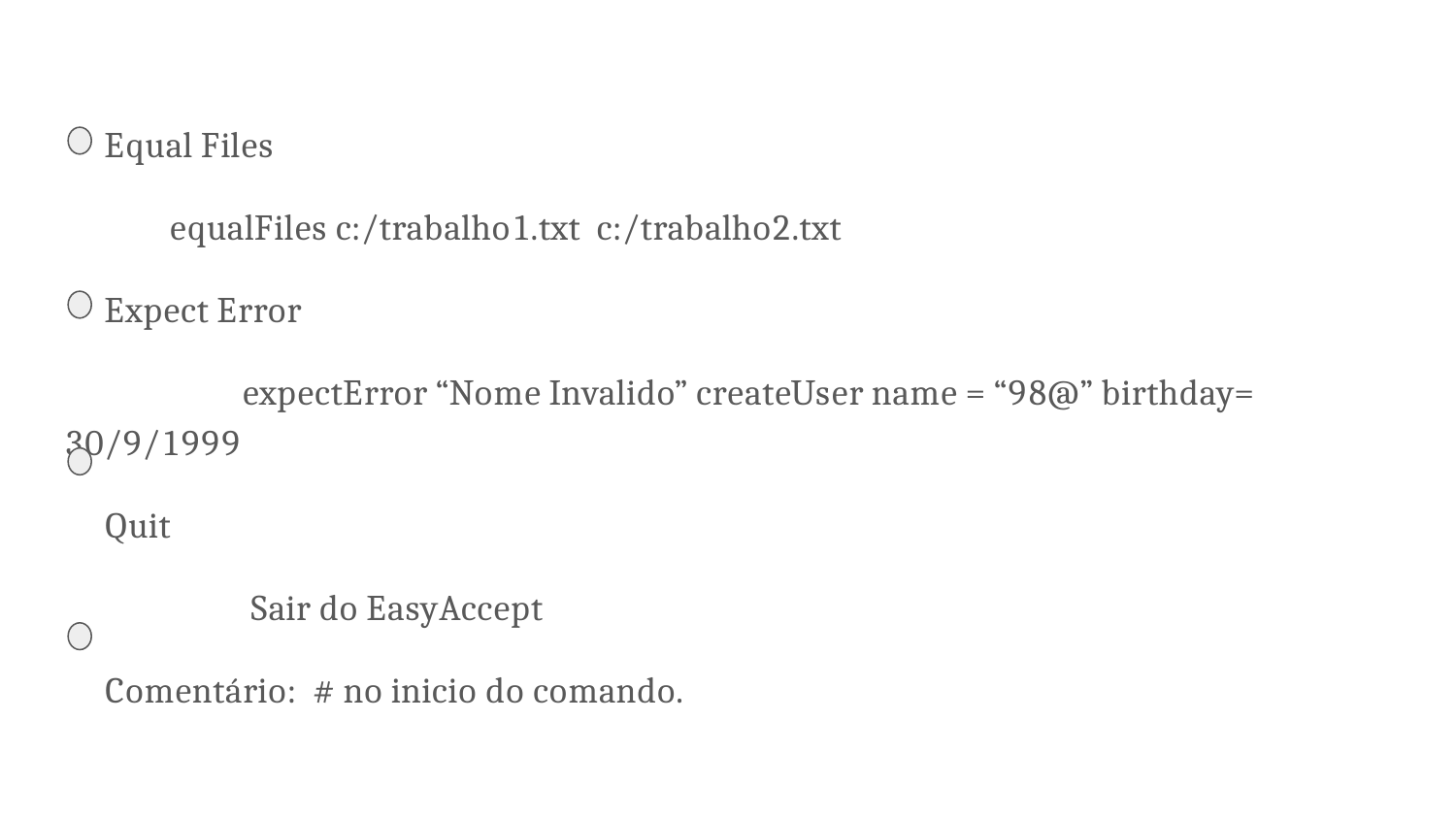

Equal Files
    equalFiles c:/trabalho1.txt  c:/trabalho2.txt
     Expect Error
	    expectError “Nome Invalido” createUser name = “98@” birthday= 30/9/1999
     Quit
	     Sair do EasyAccept
     Comentário:  # no inicio do comando.